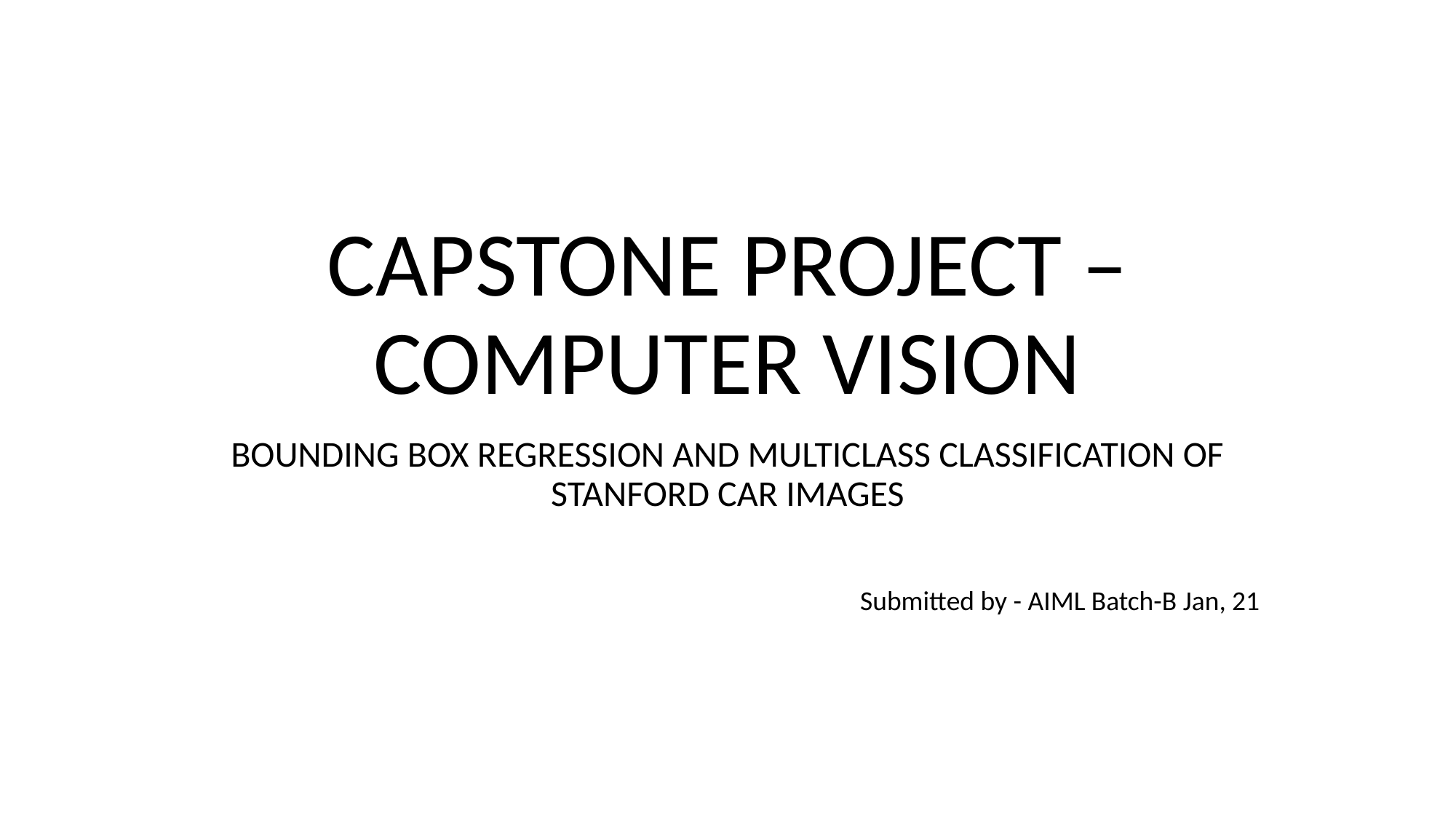

# CAPSTONE PROJECT – COMPUTER VISION
BOUNDING BOX REGRESSION AND MULTICLASS CLASSIFICATION OF STANFORD CAR IMAGES
Submitted by - AIML Batch-B Jan, 21